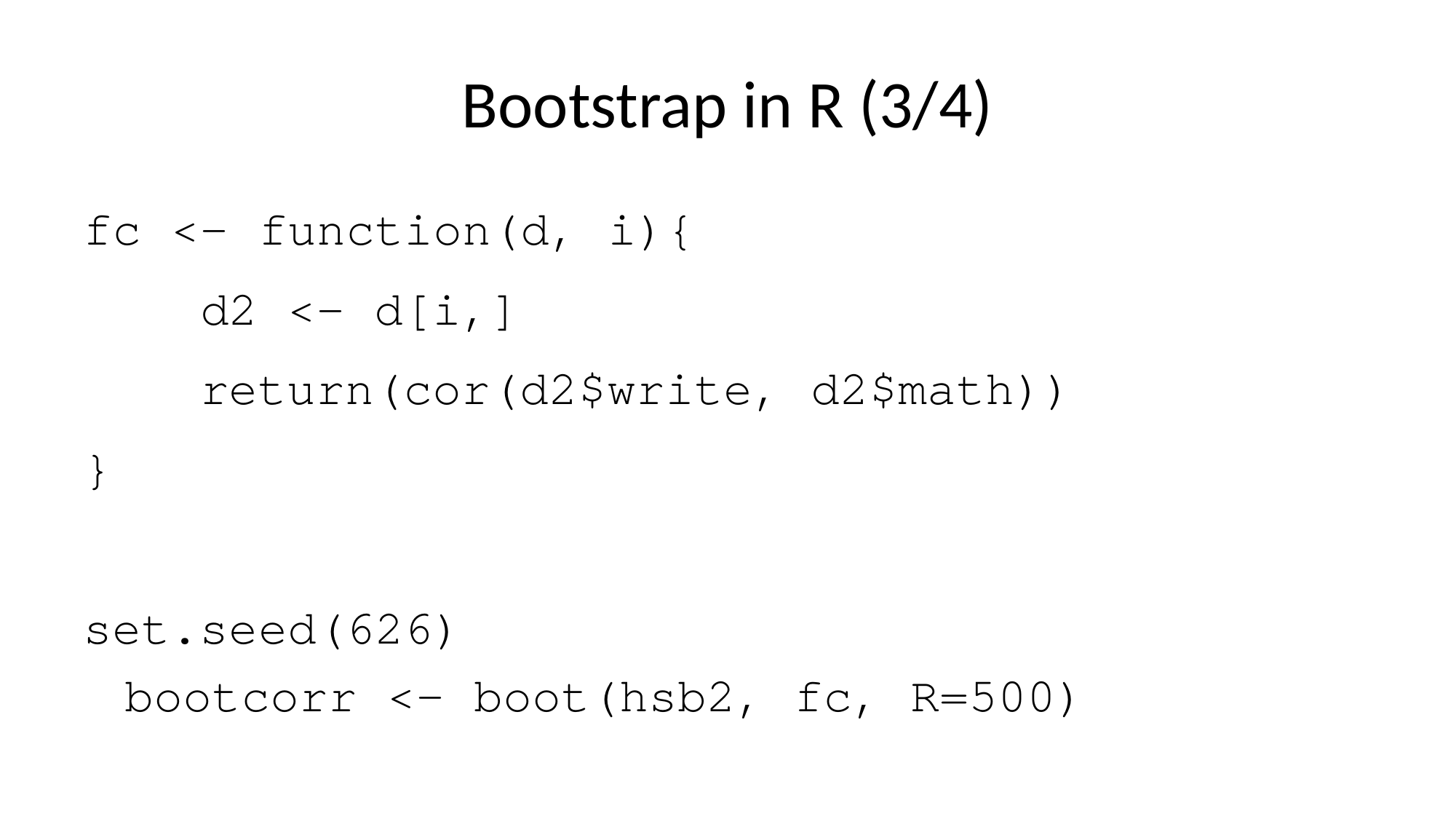

# Bootstrap in R (3/4)
fc <- function(d, i){
    d2 <- d[i,]
    return(cor(d2$write, d2$math))
}

set.seed(626)
bootcorr <- boot(hsb2, fc, R=500)